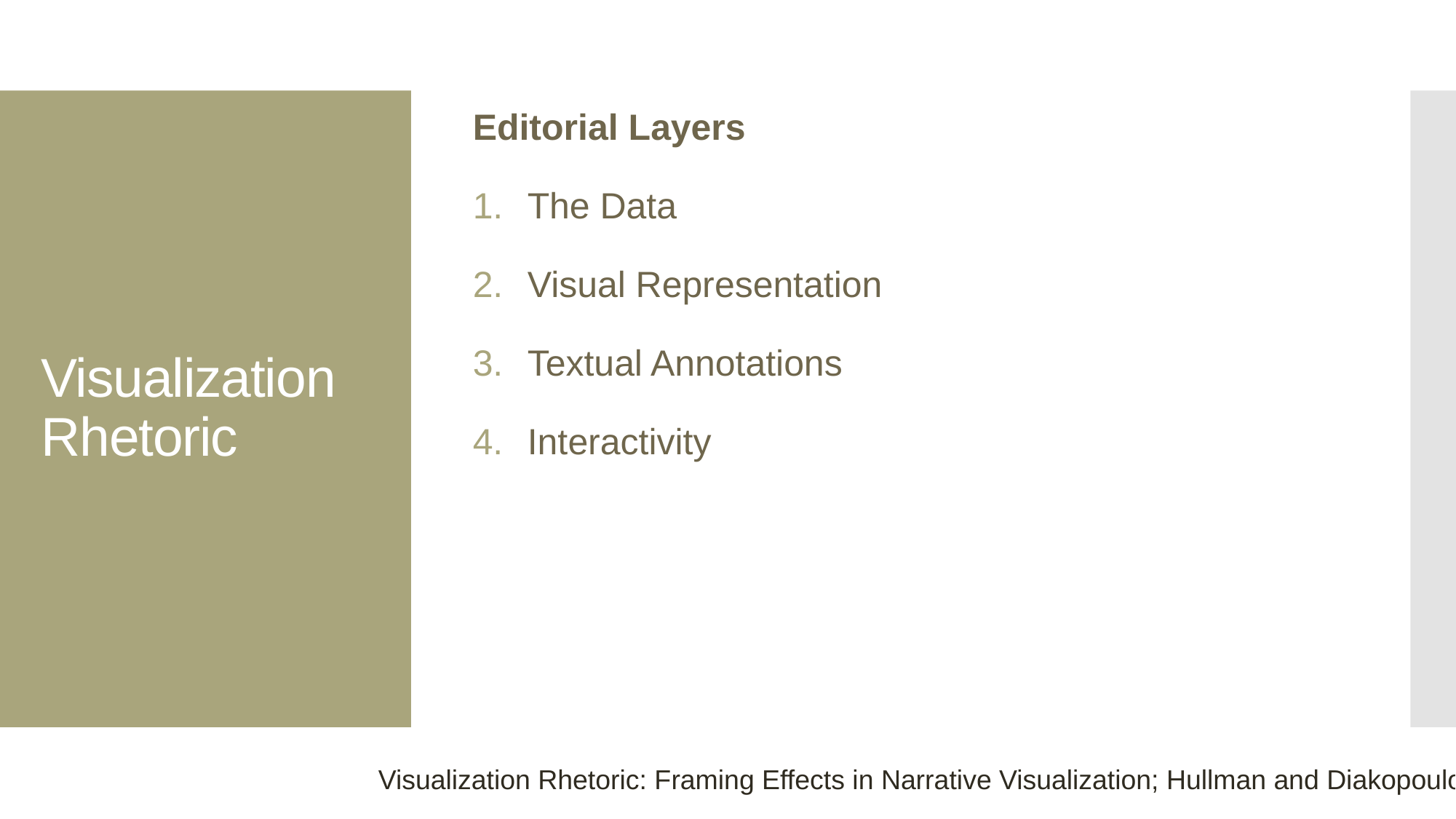

Editorial Layers

The Data

Visual Representation

Textual Annotations

Interactivity
# Visualization Rhetoric
Visualization Rhetoric: Framing Effects in Narrative Visualization; Hullman and Diakopoulos